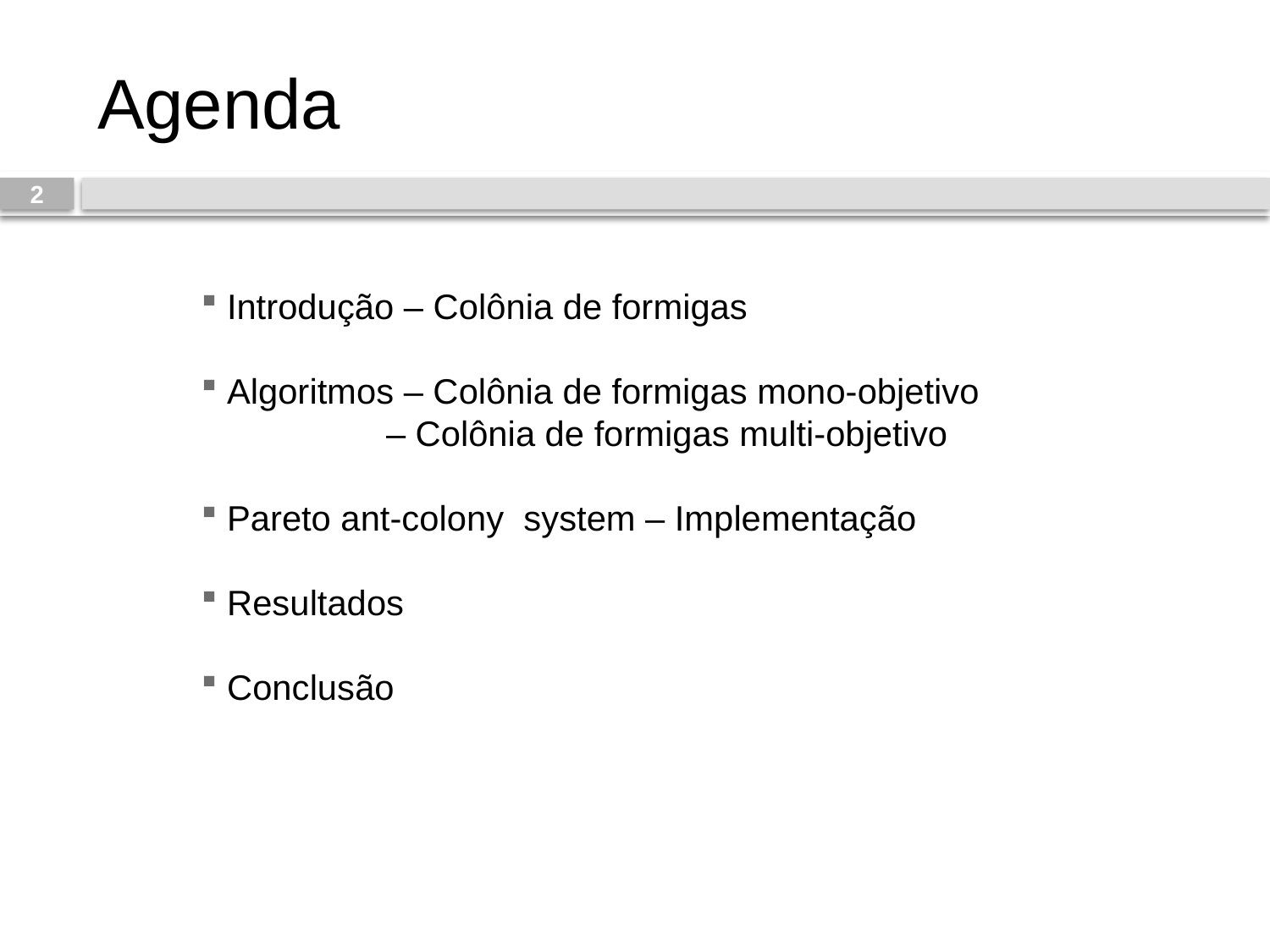

# Agenda
2
 Introdução – Colônia de formigas

 Algoritmos – Colônia de formigas mono-objetivo
                   – Colônia de formigas multi-objetivo

 Pareto ant-colony  system – Implementação

 Resultados

 Conclusão